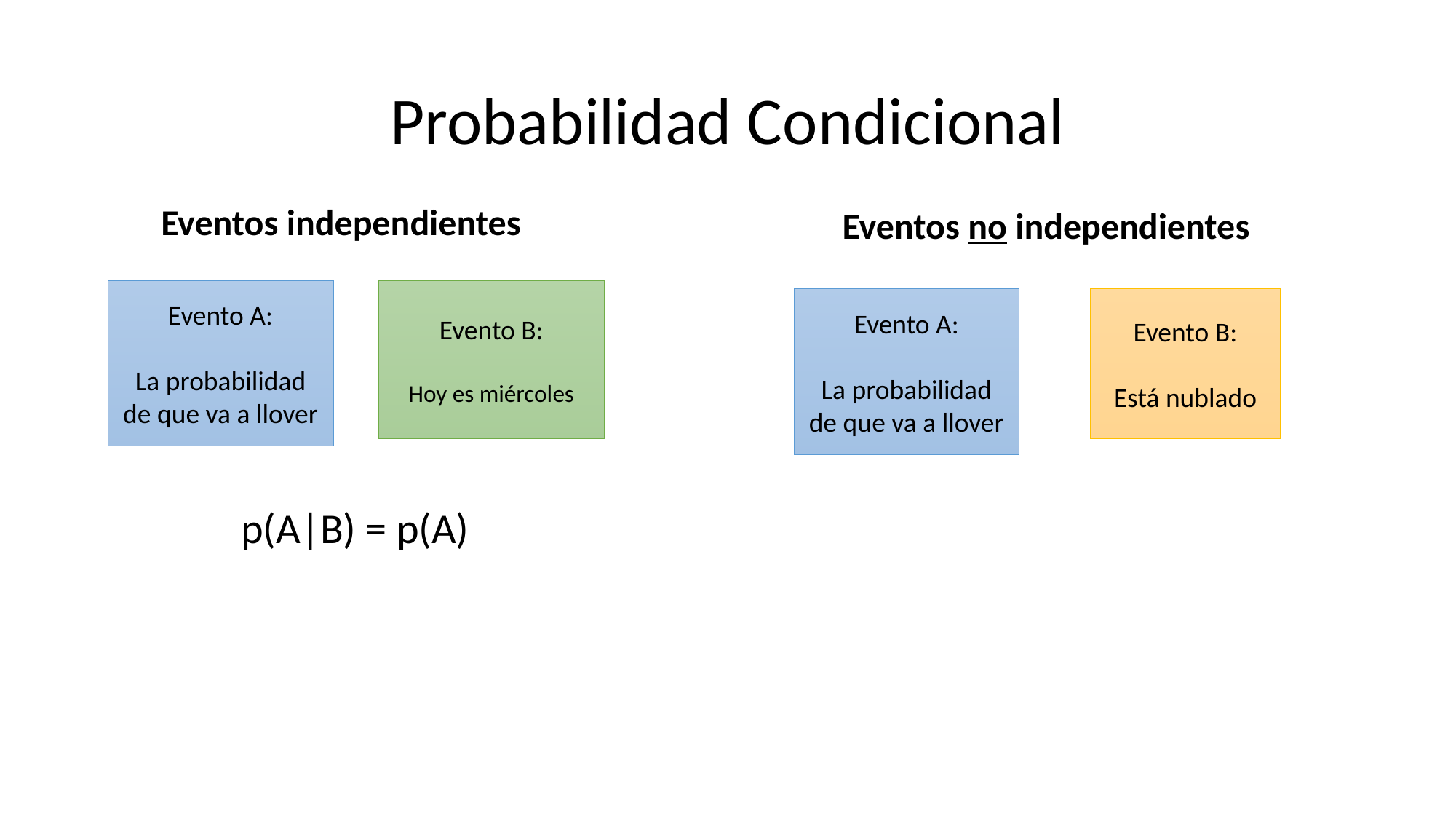

# Probabilidad Condicional
Eventos independientes
Eventos no independientes

p(A|B) = p(A)
Evento A:

La probabilidad de que va a llover
Evento B:

Hoy es miércoles
Evento A:

La probabilidad de que va a llover
Evento B:

Está nublado